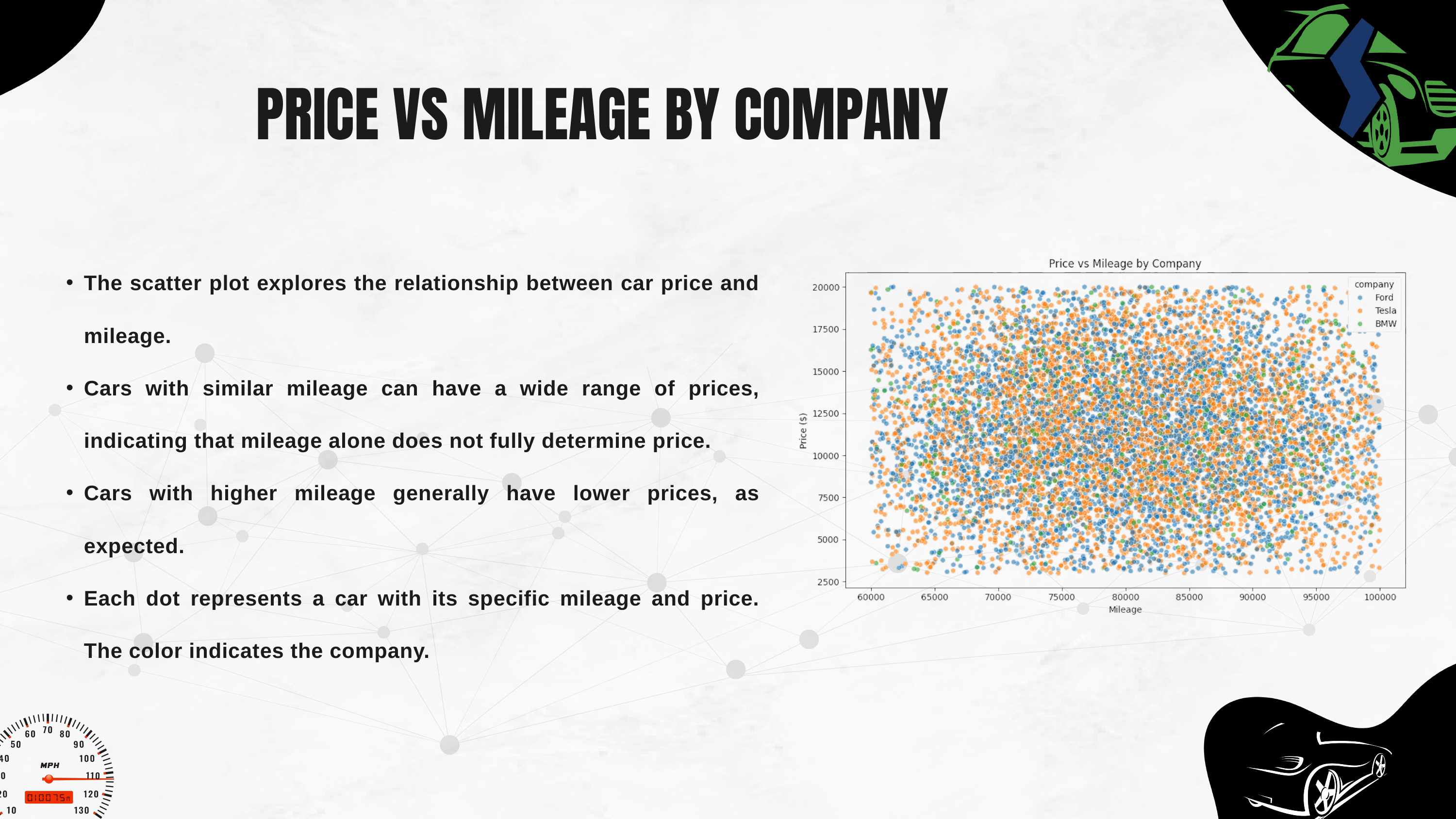

PRICE VS MILEAGE BY COMPANY
The scatter plot explores the relationship between car price and mileage.
Cars with similar mileage can have a wide range of prices, indicating that mileage alone does not fully determine price.
Cars with higher mileage generally have lower prices, as expected.
Each dot represents a car with its specific mileage and price. The color indicates the company.